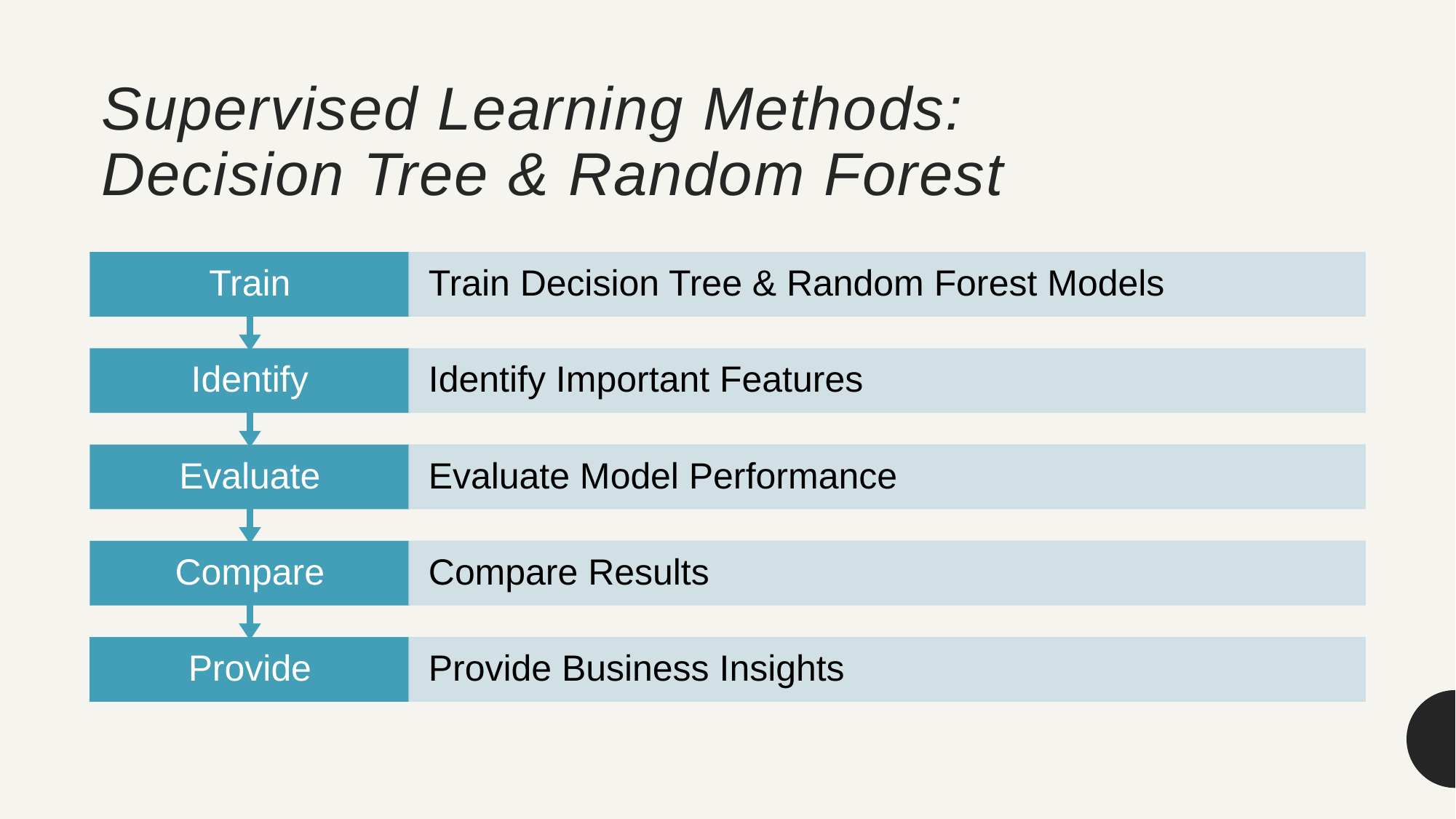

# Supervised Learning Methods: Decision Tree & Random Forest
Provide
Provide Business Insights
Compare
Compare Results
Evaluate
Evaluate Model Performance
Identify
Identify Important Features
Train
Train Decision Tree & Random Forest Models